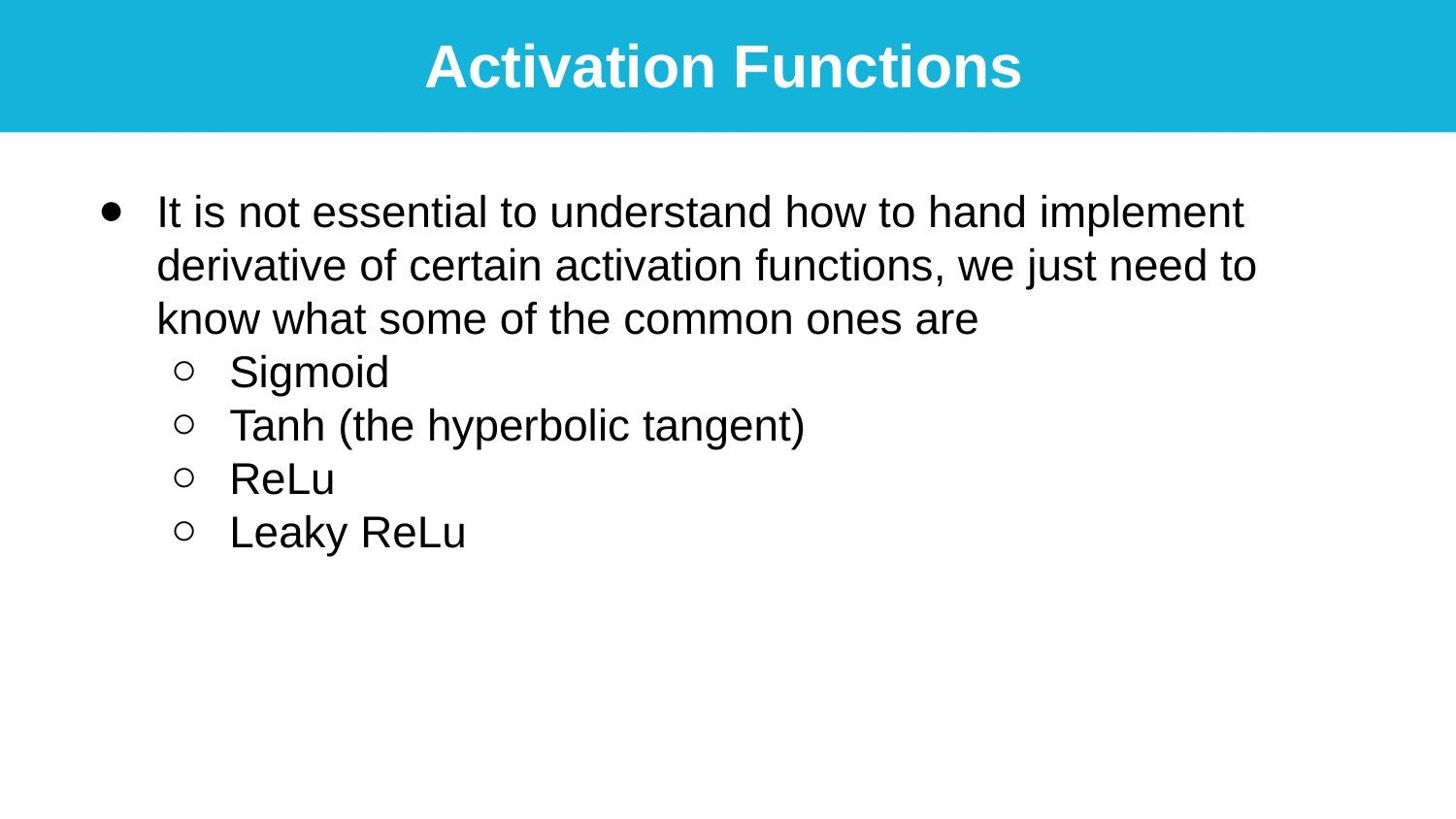

Activation Functions
It is not essential to understand how to hand implement derivative of certain activation functions, we just need to know what some of the common ones are
Sigmoid
Tanh (the hyperbolic tangent)
ReLu
Leaky ReLu